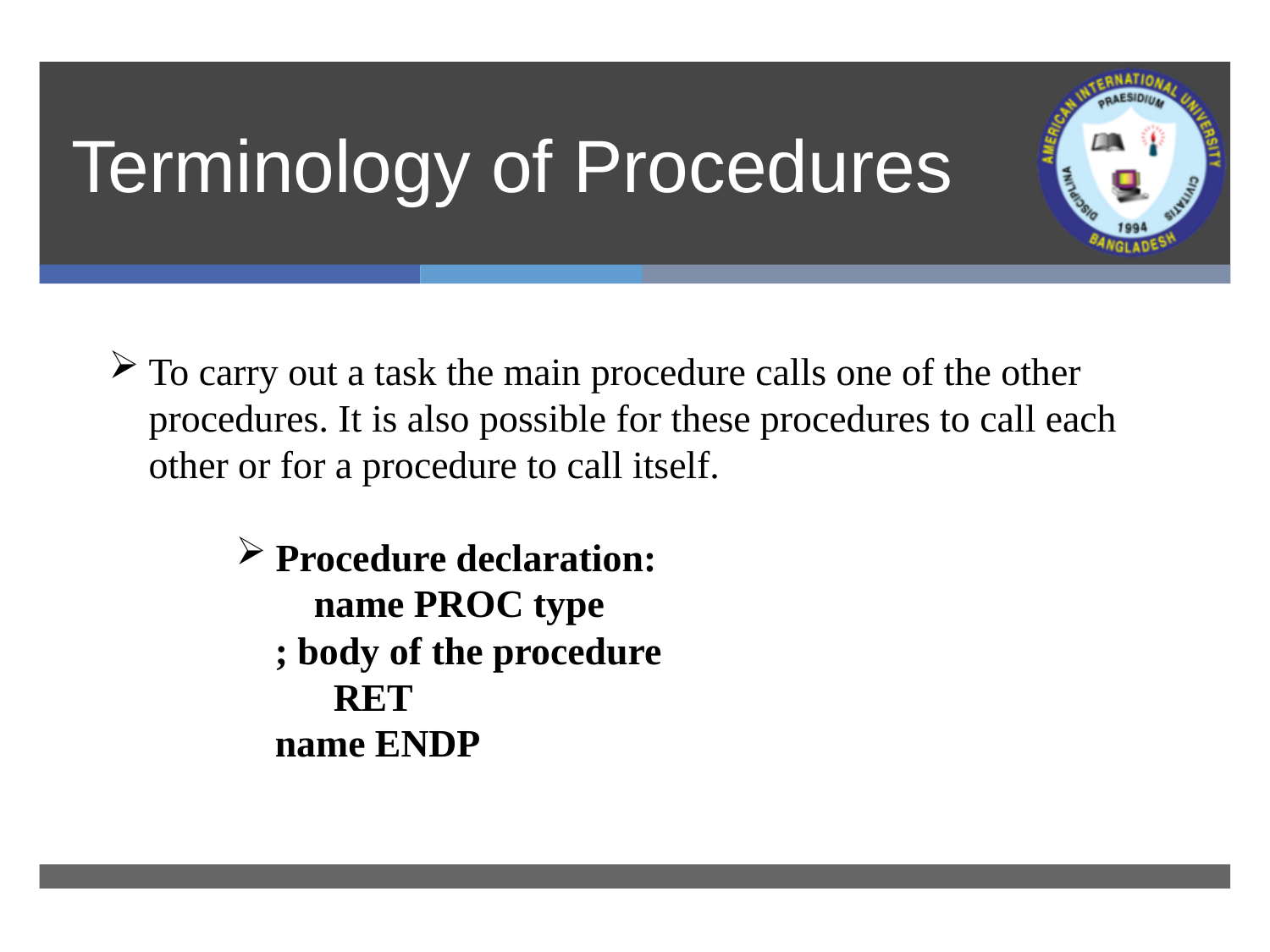

# Terminology of Procedures

To carry out a task the main procedure calls one of the other procedures. It is also possible for these procedures to call each other or for a procedure to call itself.

Procedure declaration:
        name PROC type
    ; body of the procedure
          RET
    name ENDP